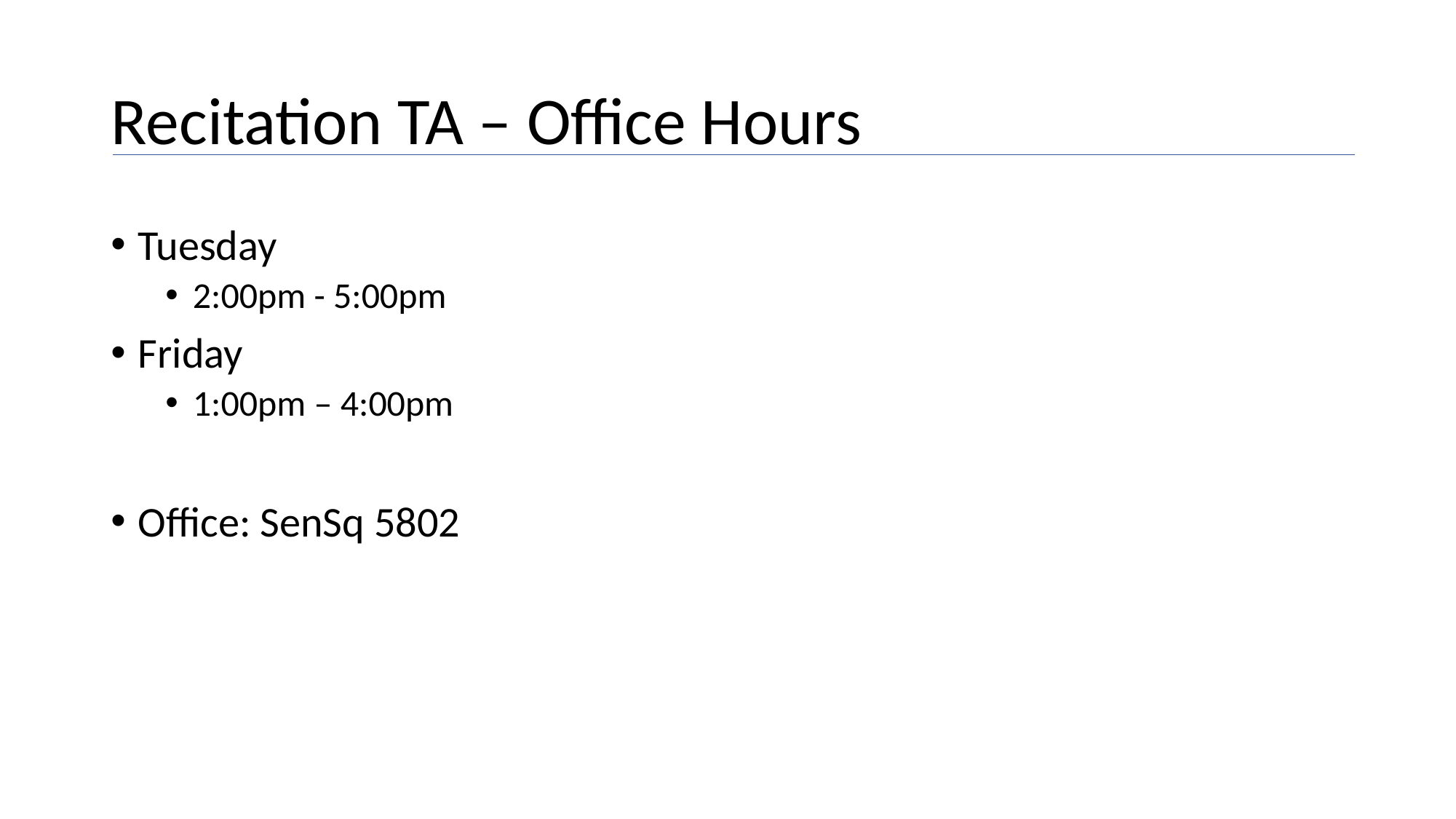

# Recitation TA – Office Hours
Tuesday
2:00pm - 5:00pm
Friday
1:00pm – 4:00pm

Office: SenSq 5802